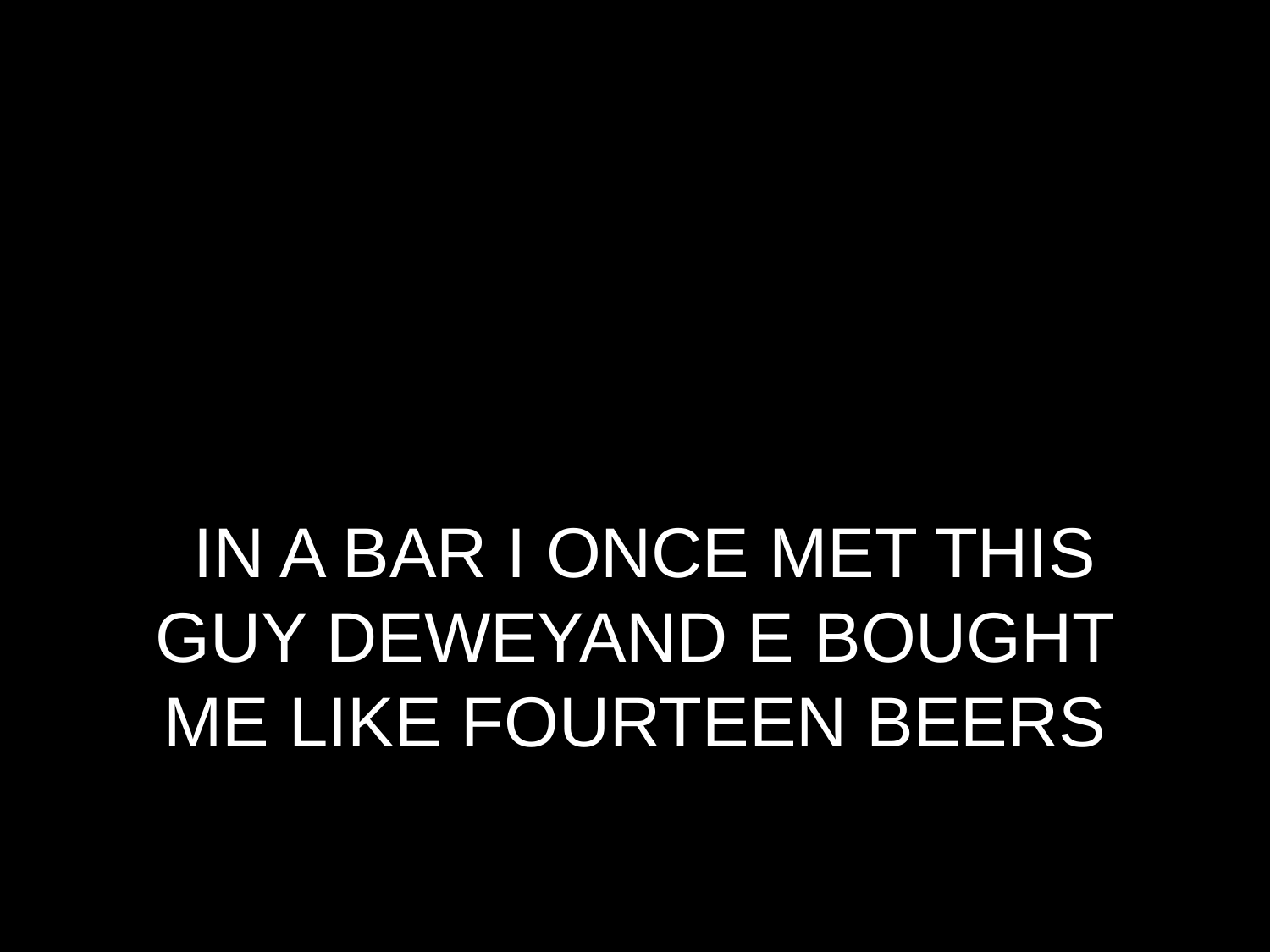

# IN A BAR I ONCE MET THIS GUY DEWEYAND E BOUGHT ME LIKE FOURTEEN BEERS